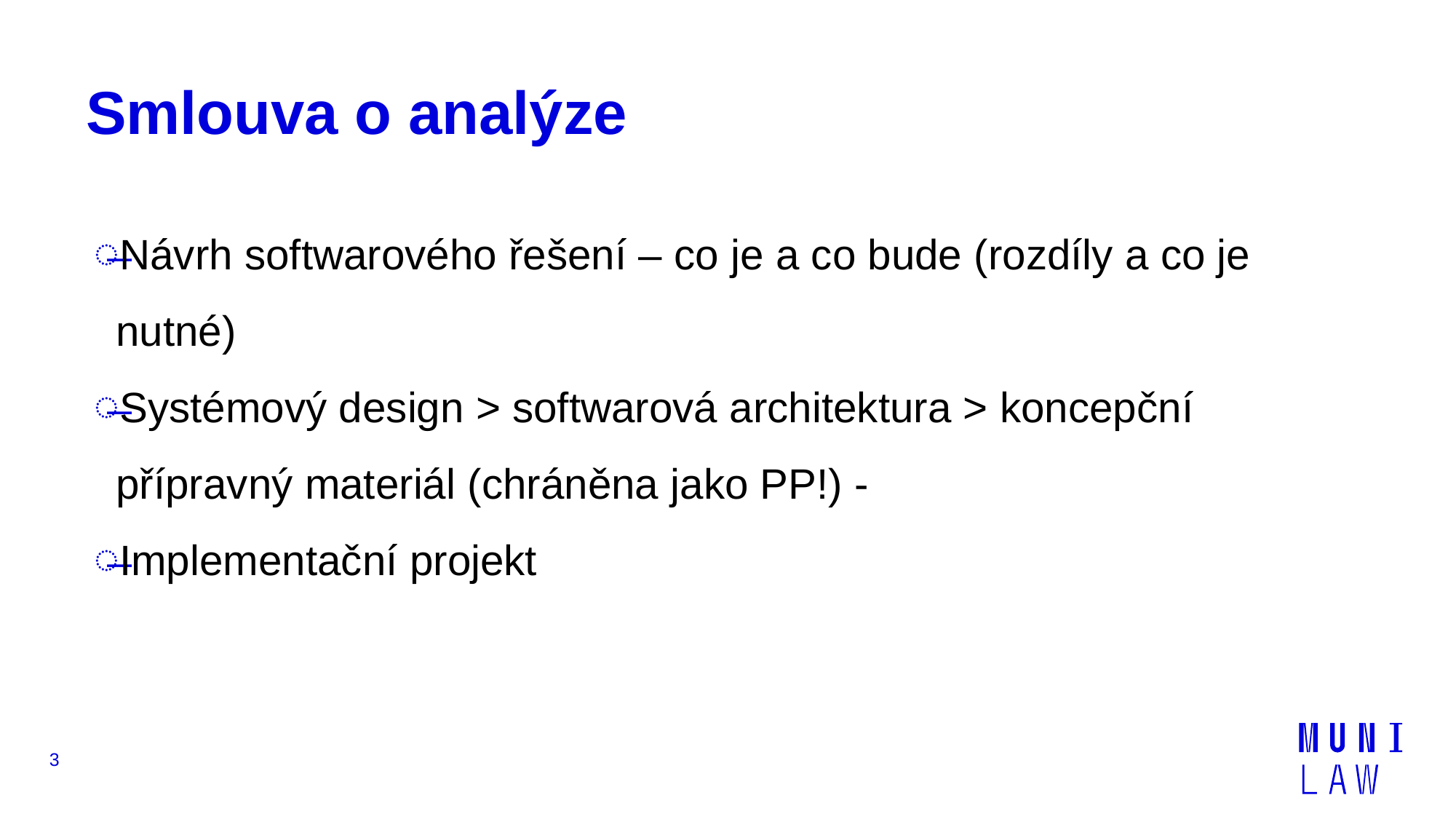

# Smlouva o analýze
Návrh softwarového řešení – co je a co bude (rozdíly a co je nutné)
Systémový design > softwarová architektura > koncepční přípravný materiál (chráněna jako PP!) -
Implementační projekt

3